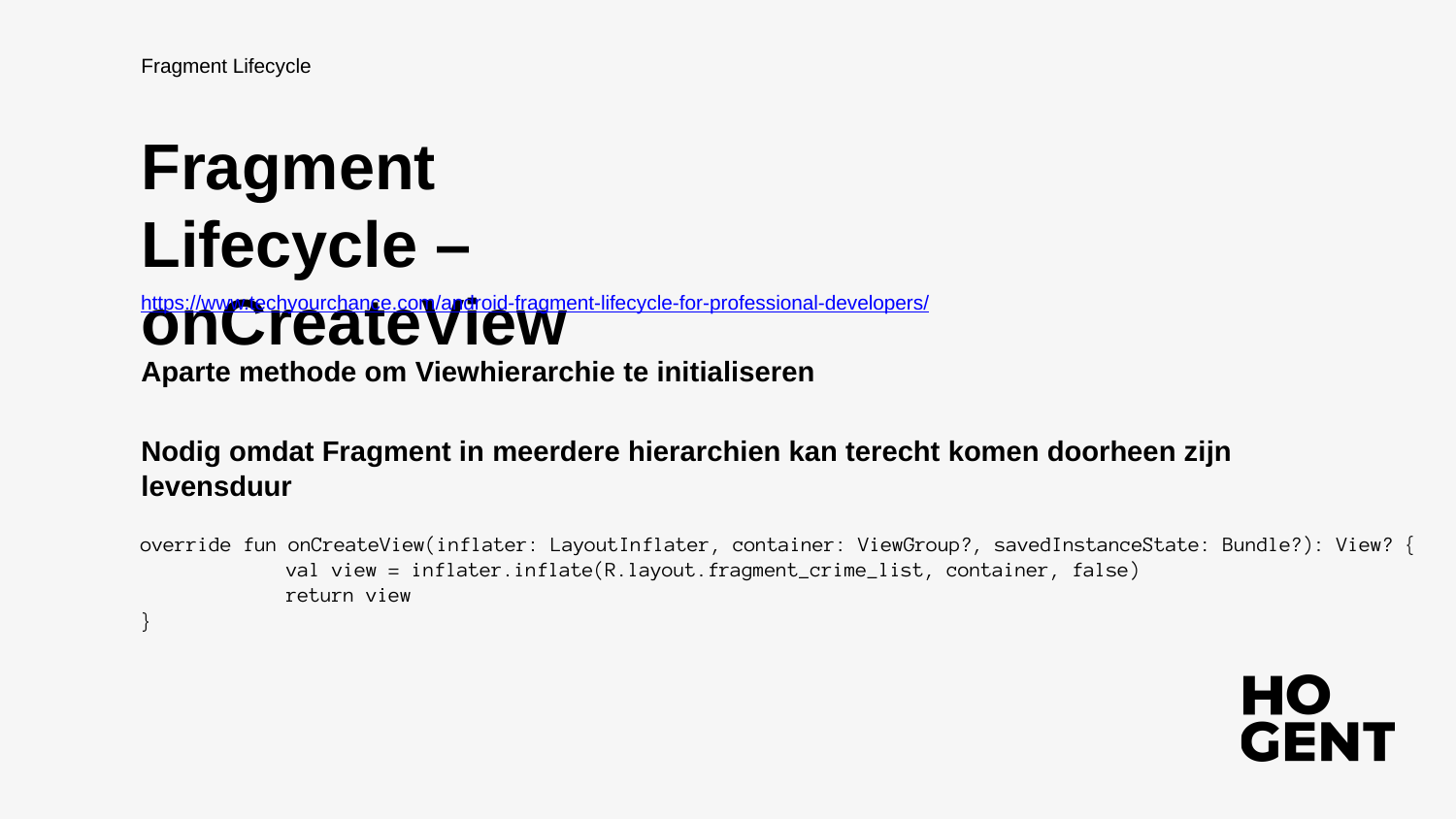

Fragment Lifecycle
# Fragment Lifecycle – onCreateView
https://www.techyourchance.com/android-fragment-lifecycle-for-professional-developers/
Aparte methode om Viewhierarchie te initialiseren

Nodig omdat Fragment in meerdere hierarchien kan terecht komen doorheen zijn levensduur

override fun onCreateView(inflater: LayoutInflater, container: ViewGroup?, savedInstanceState: Bundle?): View? {
	val view = inflater.inflate(R.layout.fragment_crime_list, container, false)
	return view
}